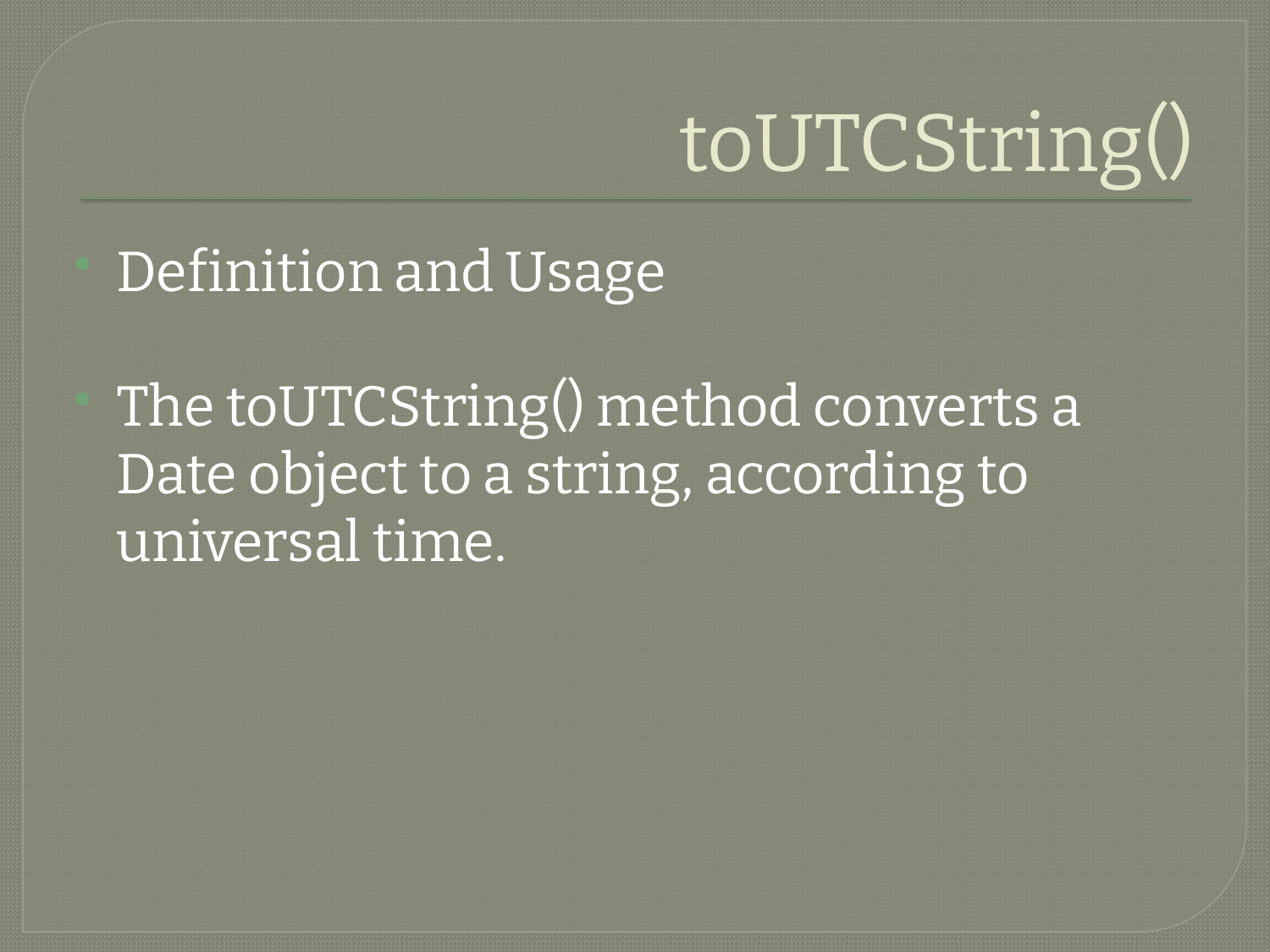

# toUTCString()
Definition and Usage

The toUTCString() method converts a Date object to a string, according to universal time.